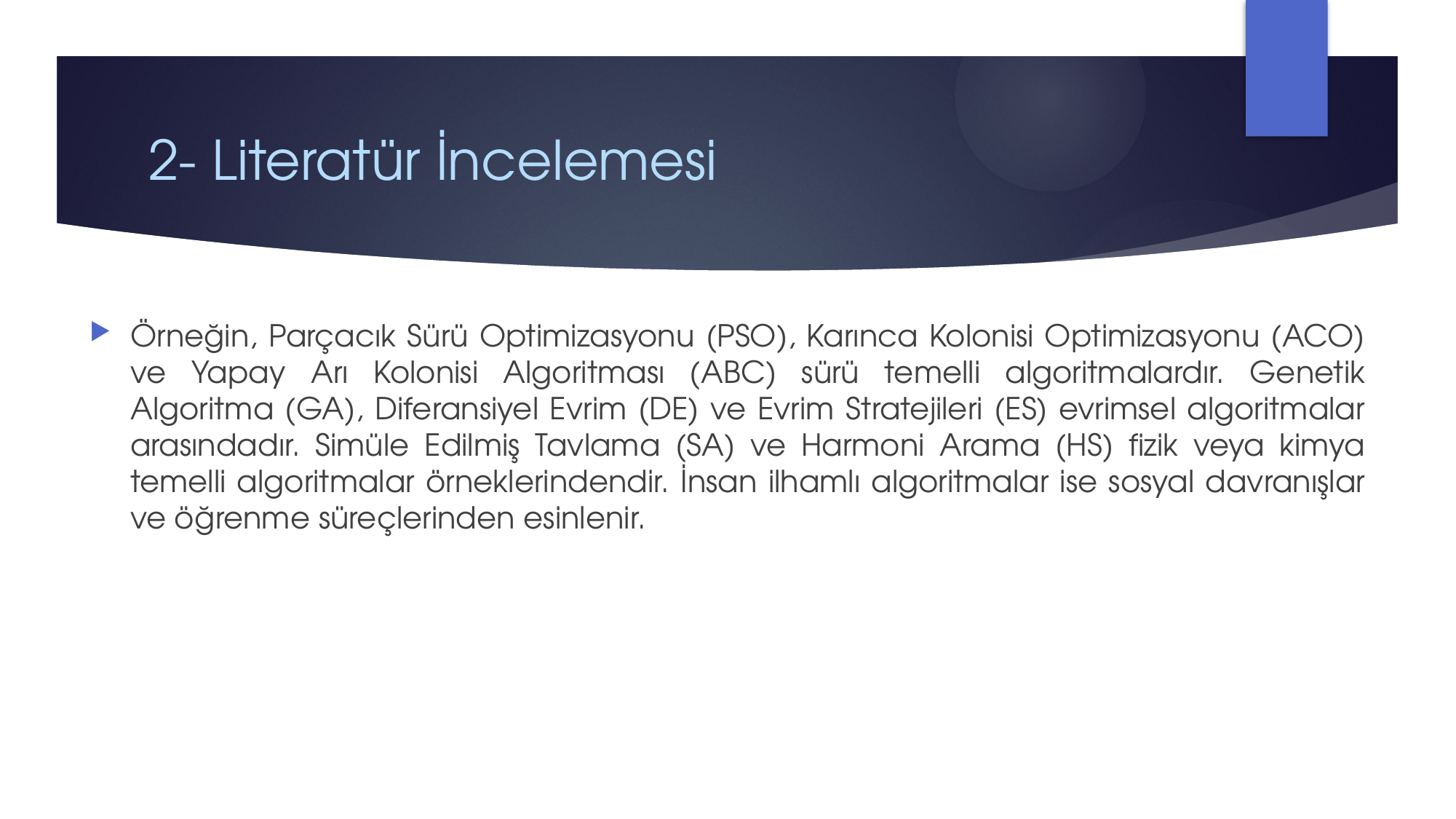

# 2- Literatür İncelemesi
Örneğin, Parçacık Sürü Optimizasyonu (PSO), Karınca Kolonisi Optimizasyonu (ACO) ve Yapay Arı Kolonisi Algoritması (ABC) sürü temelli algoritmalardır. Genetik Algoritma (GA), Diferansiyel Evrim (DE) ve Evrim Stratejileri (ES) evrimsel algoritmalar arasındadır. Simüle Edilmiş Tavlama (SA) ve Harmoni Arama (HS) fizik veya kimya temelli algoritmalar örneklerindendir. İnsan ilhamlı algoritmalar ise sosyal davranışlar ve öğrenme süreçlerinden esinlenir.